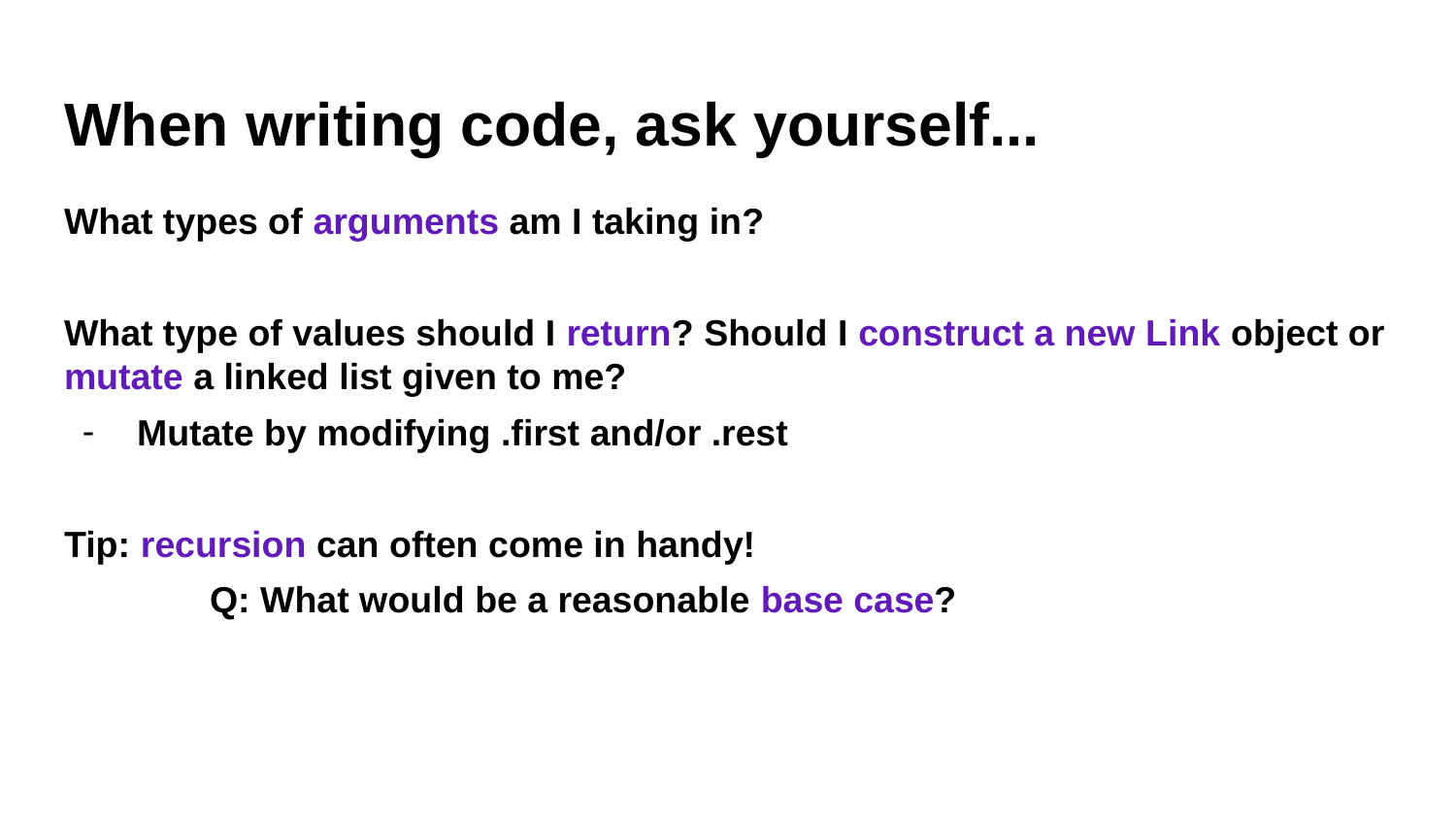

# When writing code, ask yourself...
What types of arguments am I taking in?

What type of values should I return? Should I construct a new Link object or mutate a linked list given to me?
Mutate by modifying .first and/or .rest

Tip: recursion can often come in handy!
	Q: What would be a reasonable base case?